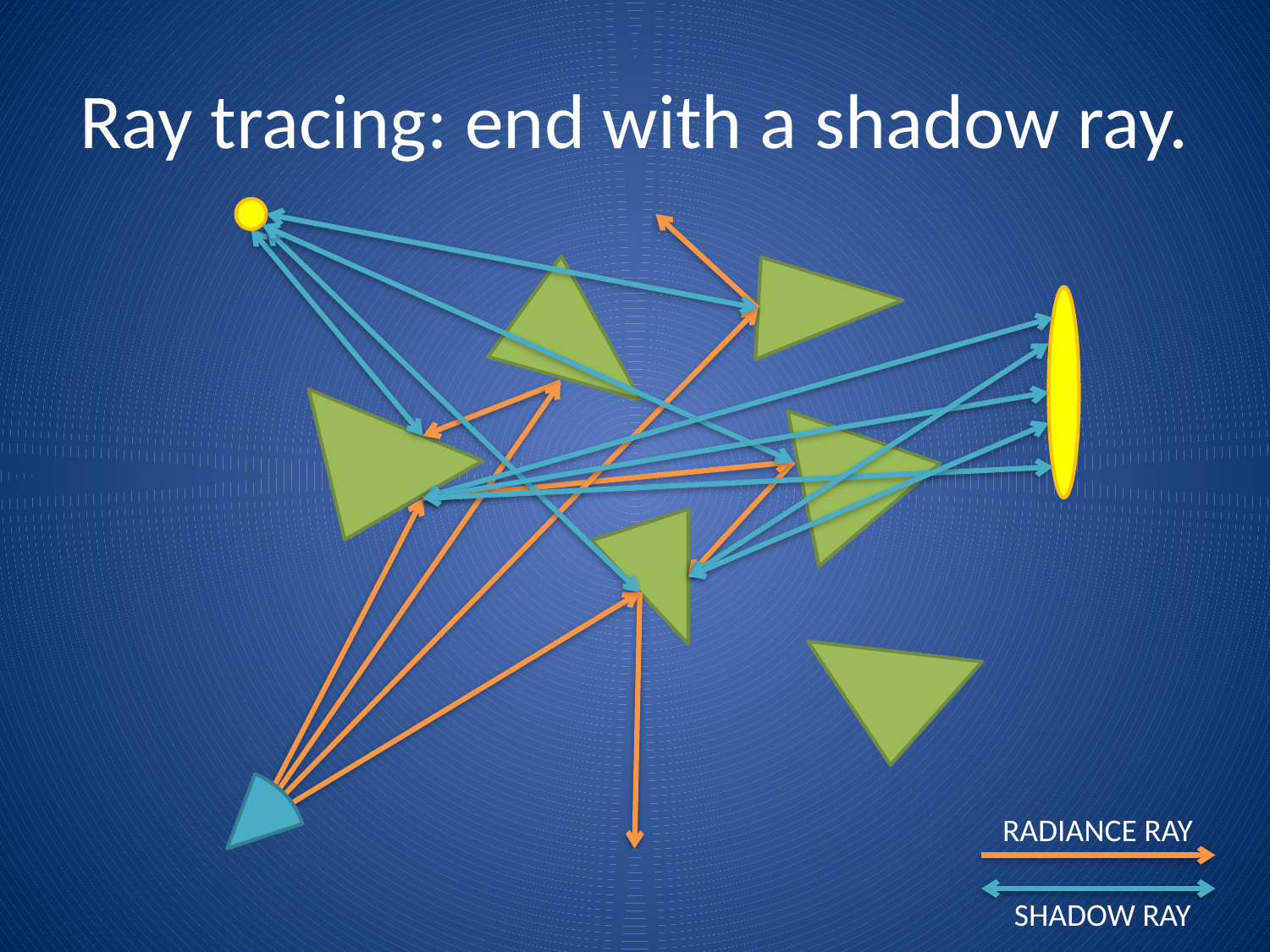

# Ray tracing: end with a shadow ray.

RADIANCE RAY
SHADOW RAY